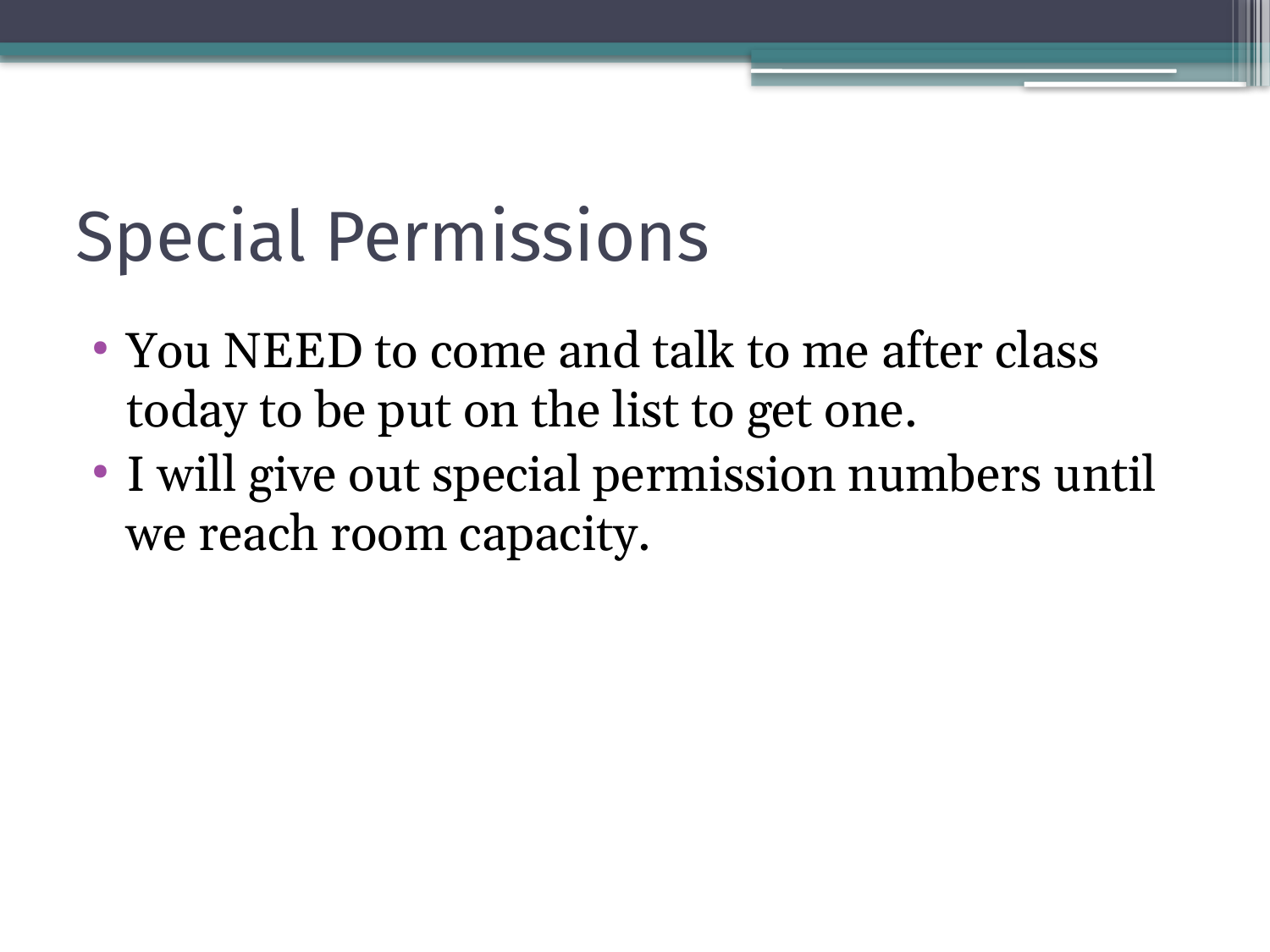

# Special Permissions
You NEED to come and talk to me after class today to be put on the list to get one.
I will give out special permission numbers until we reach room capacity.